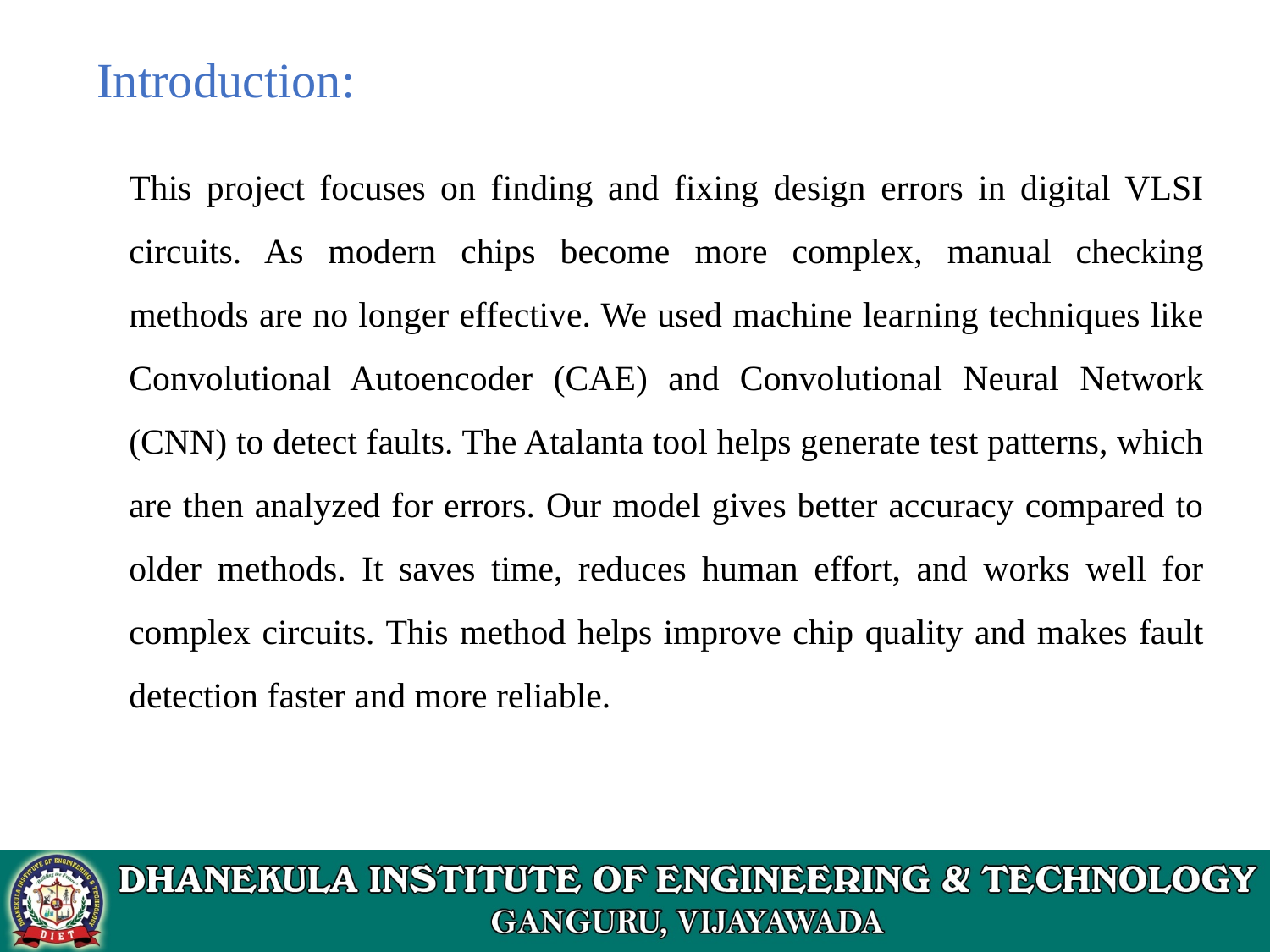

Introduction:
This project focuses on finding and fixing design errors in digital VLSI circuits. As modern chips become more complex, manual checking methods are no longer effective. We used machine learning techniques like Convolutional Autoencoder (CAE) and Convolutional Neural Network (CNN) to detect faults. The Atalanta tool helps generate test patterns, which are then analyzed for errors. Our model gives better accuracy compared to older methods. It saves time, reduces human effort, and works well for complex circuits. This method helps improve chip quality and makes fault detection faster and more reliable.